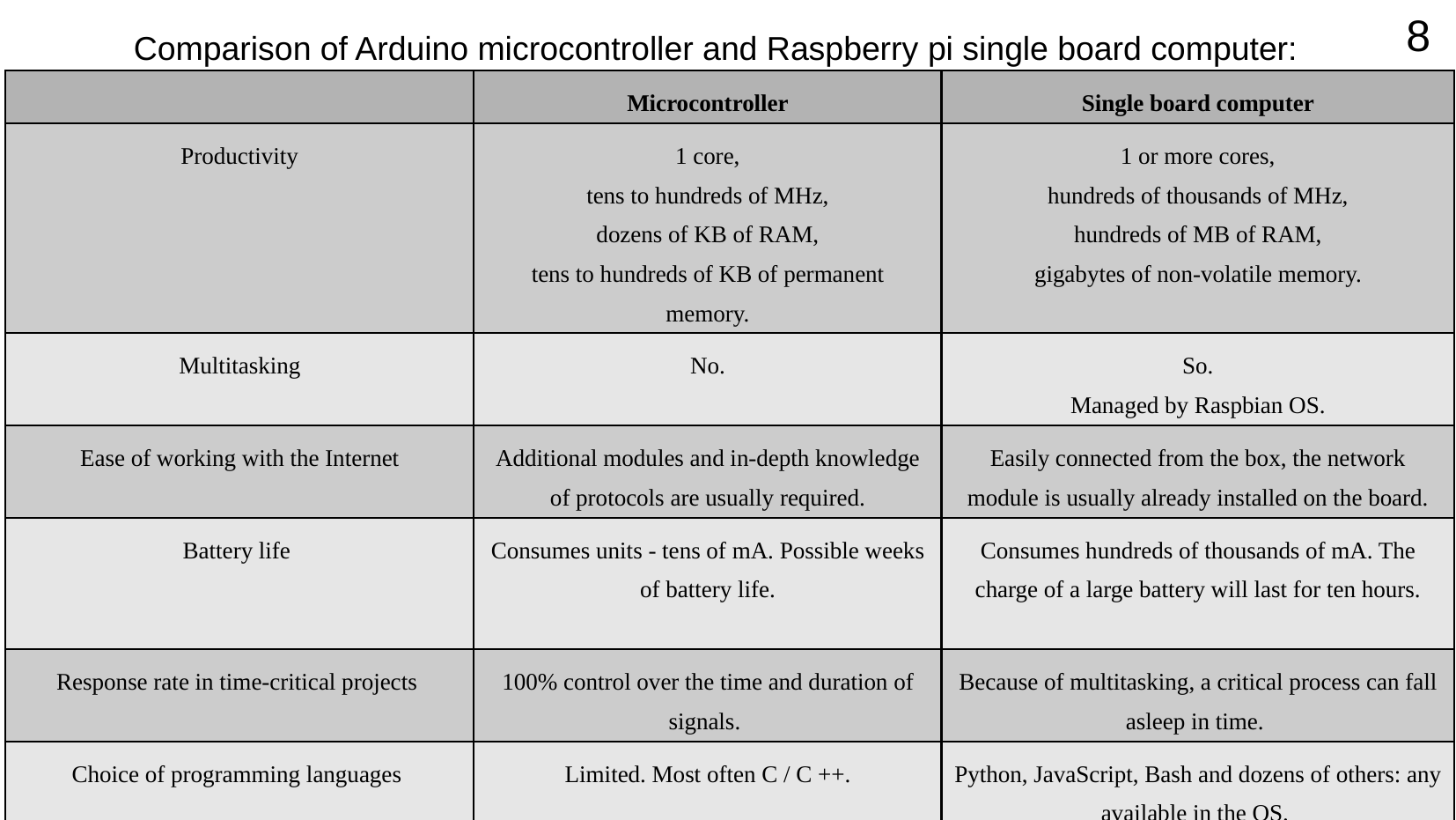

8
Comparison of Arduino microcontroller and Raspberry pi single board computer:
|  | Microcontroller | Single board computer |
| --- | --- | --- |
| Productivity | 1 core, tens to hundreds of MHz, dozens of KB of RAM, tens to hundreds of KB of permanent memory. | 1 or more cores, hundreds of thousands of MHz, hundreds of MB of RAM, gigabytes of non-volatile memory. |
| Multitasking | No. | So. Managed by Raspbian OS. |
| Ease of working with the Internet | Additional modules and in-depth knowledge of protocols are usually required. | Easily connected from the box, the network module is usually already installed on the board. |
| Battery life | Consumes units - tens of mA. Possible weeks of battery life. | Consumes hundreds of thousands of mA. The charge of a large battery will last for ten hours. |
| Response rate in time-critical projects | 100% control over the time and duration of signals. | Because of multitasking, a critical process can fall asleep in time. |
| Choice of programming languages | Limited. Most often C / C ++. | Python, JavaScript, Bash and dozens of others: any available in the OS. |